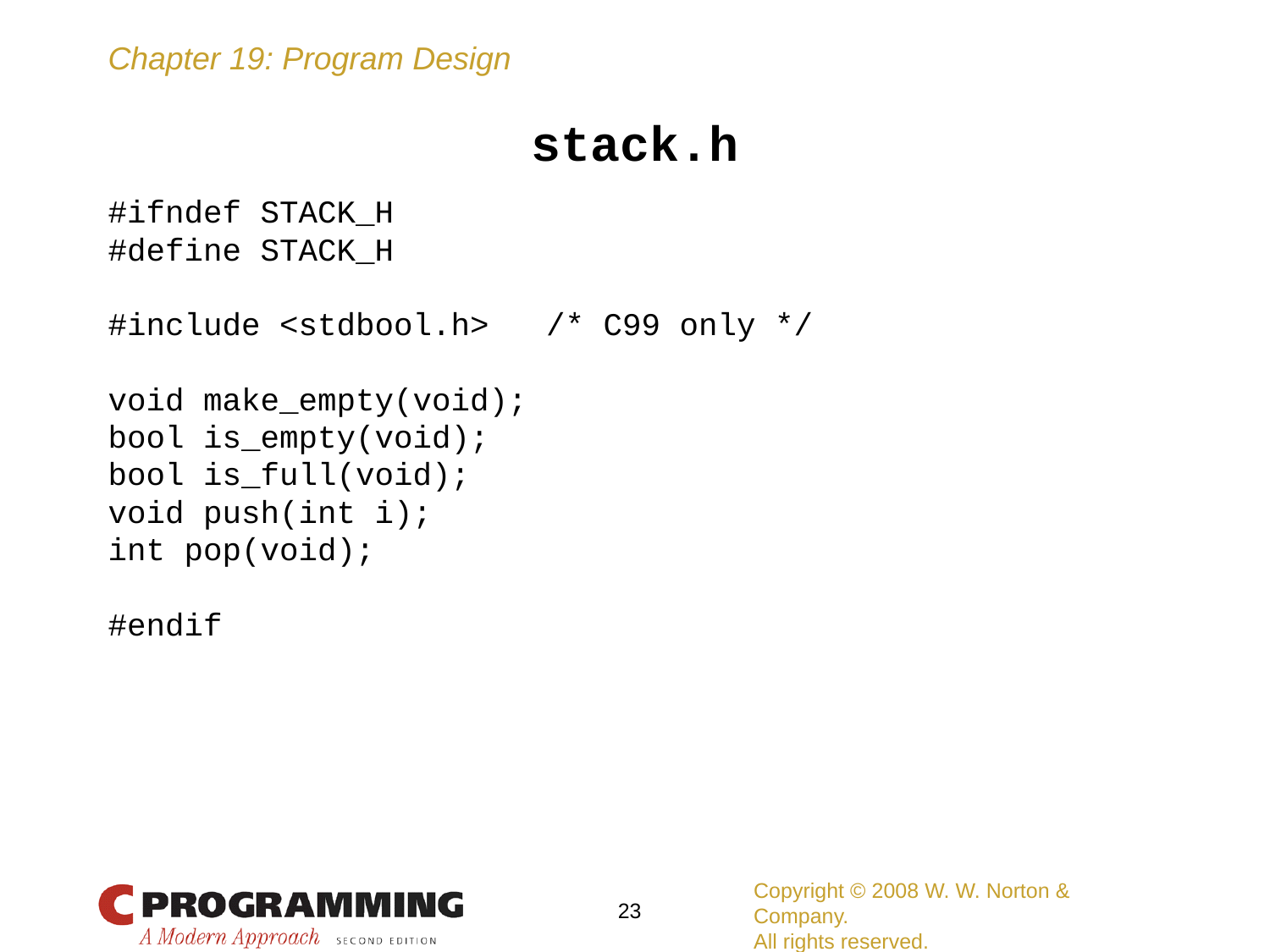

stack.h

#ifndef STACK_H
#define STACK_H

#include <stdbool.h>   /* C99 only */

void make_empty(void);
bool is_empty(void);
bool is_full(void);
void push(int i);
int pop(void);

#endif
Copyright © 2008 W. W. Norton & Company.
All rights reserved.
23